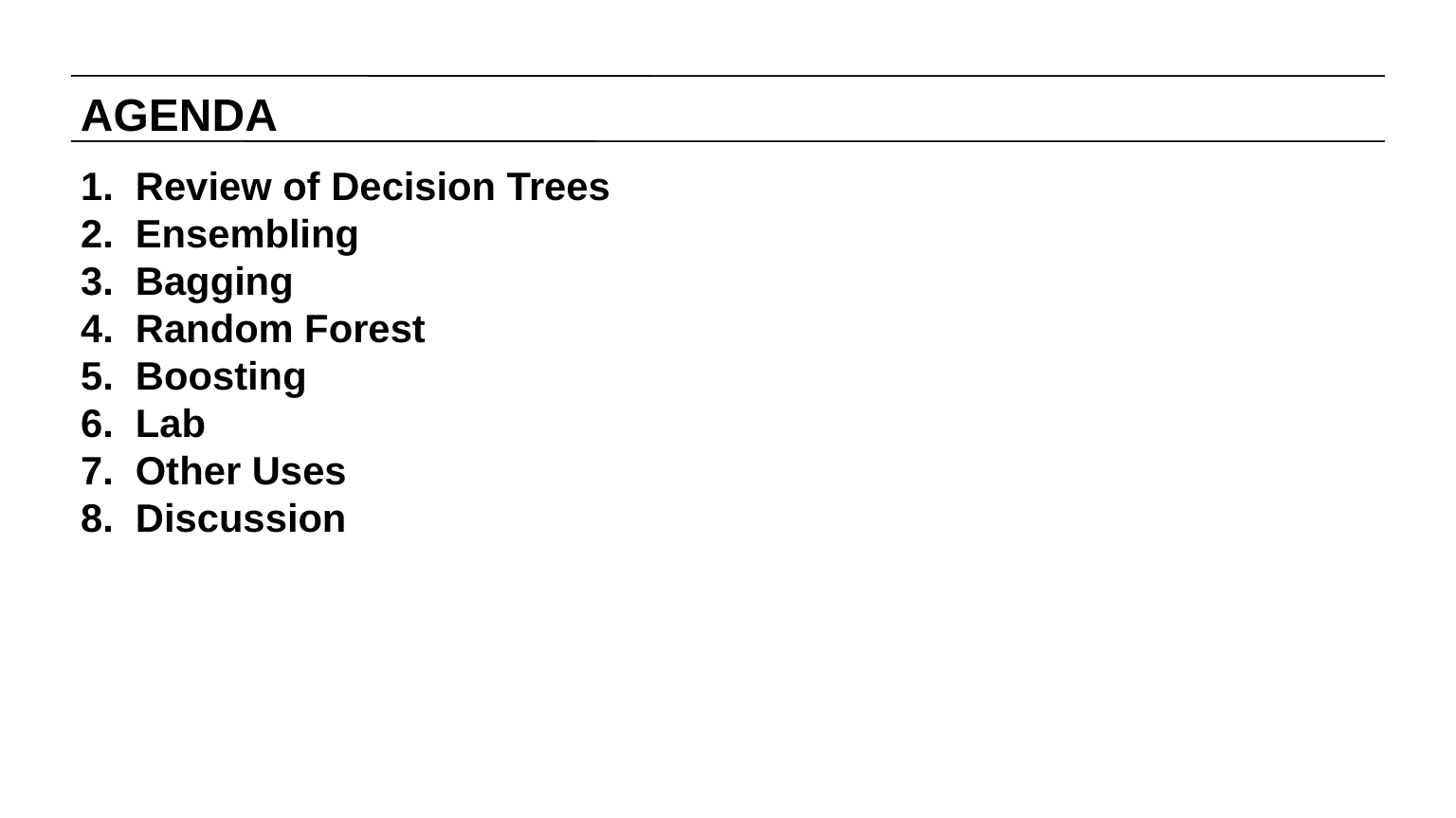

AGENDA

Review of Decision Trees
Ensembling
Bagging
Random Forest
Boosting
Lab
Other Uses
Discussion